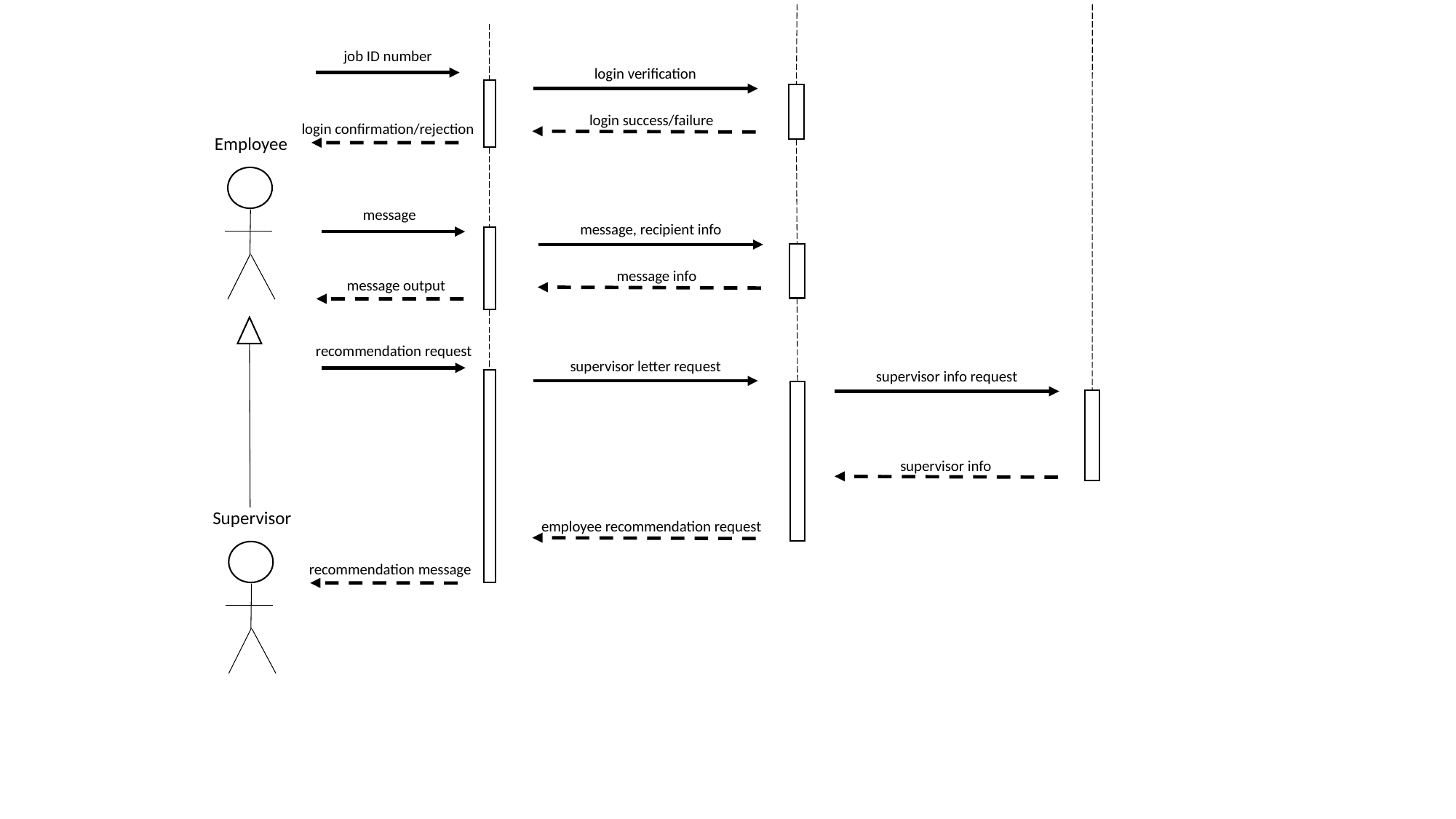

job ID number
login verification

login success/failure
login confirmation/rejection
Employee

message
message, recipient info

message info
message output

recommendation request
supervisor letter request
supervisor info request

supervisor info
Supervisor
employee recommendation request

recommendation message